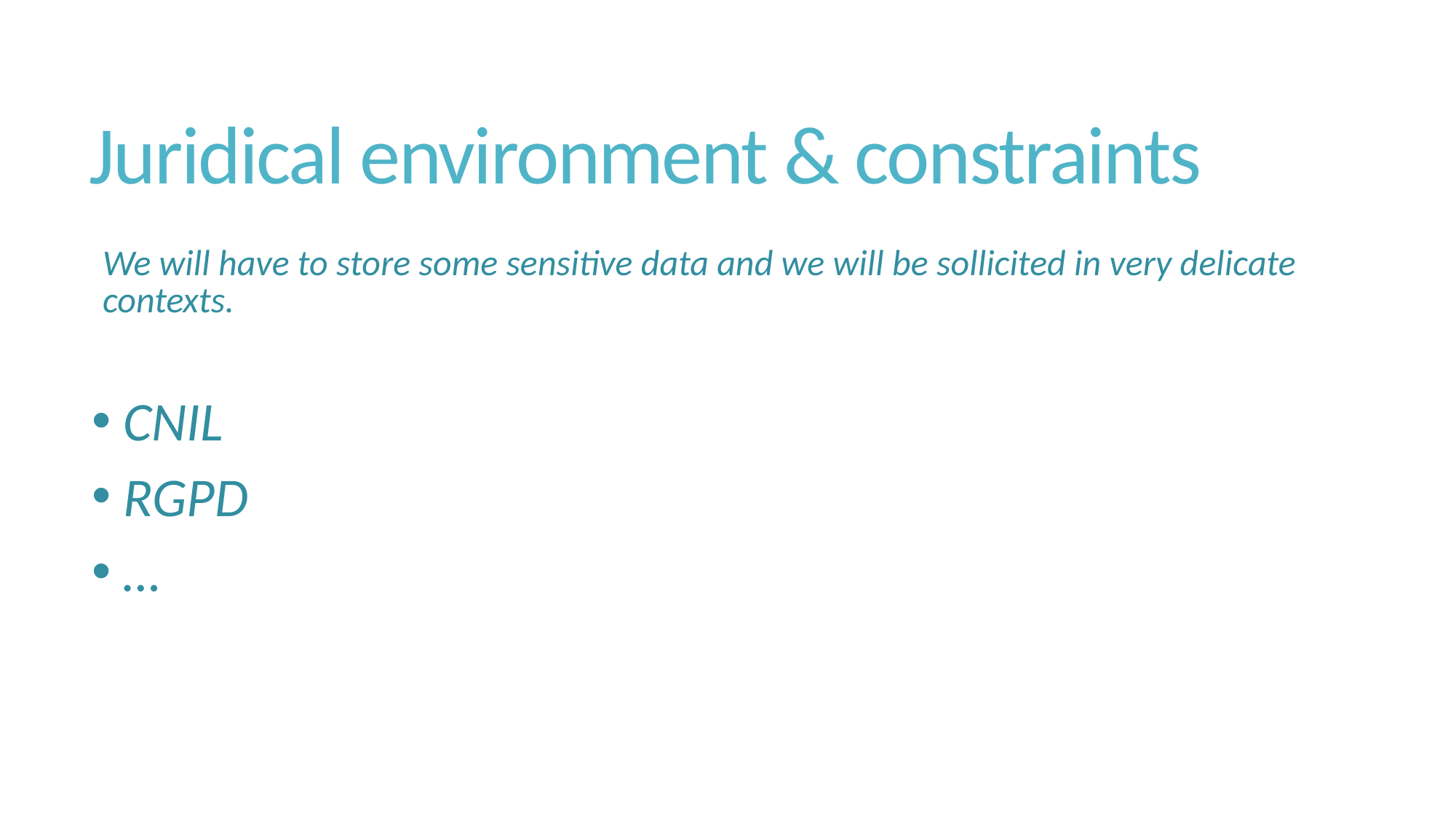

# Juridical environment & constraints
We will have to store some sensitive data and we will be sollicited in very delicate contexts.

 CNIL
 RGPD
 …